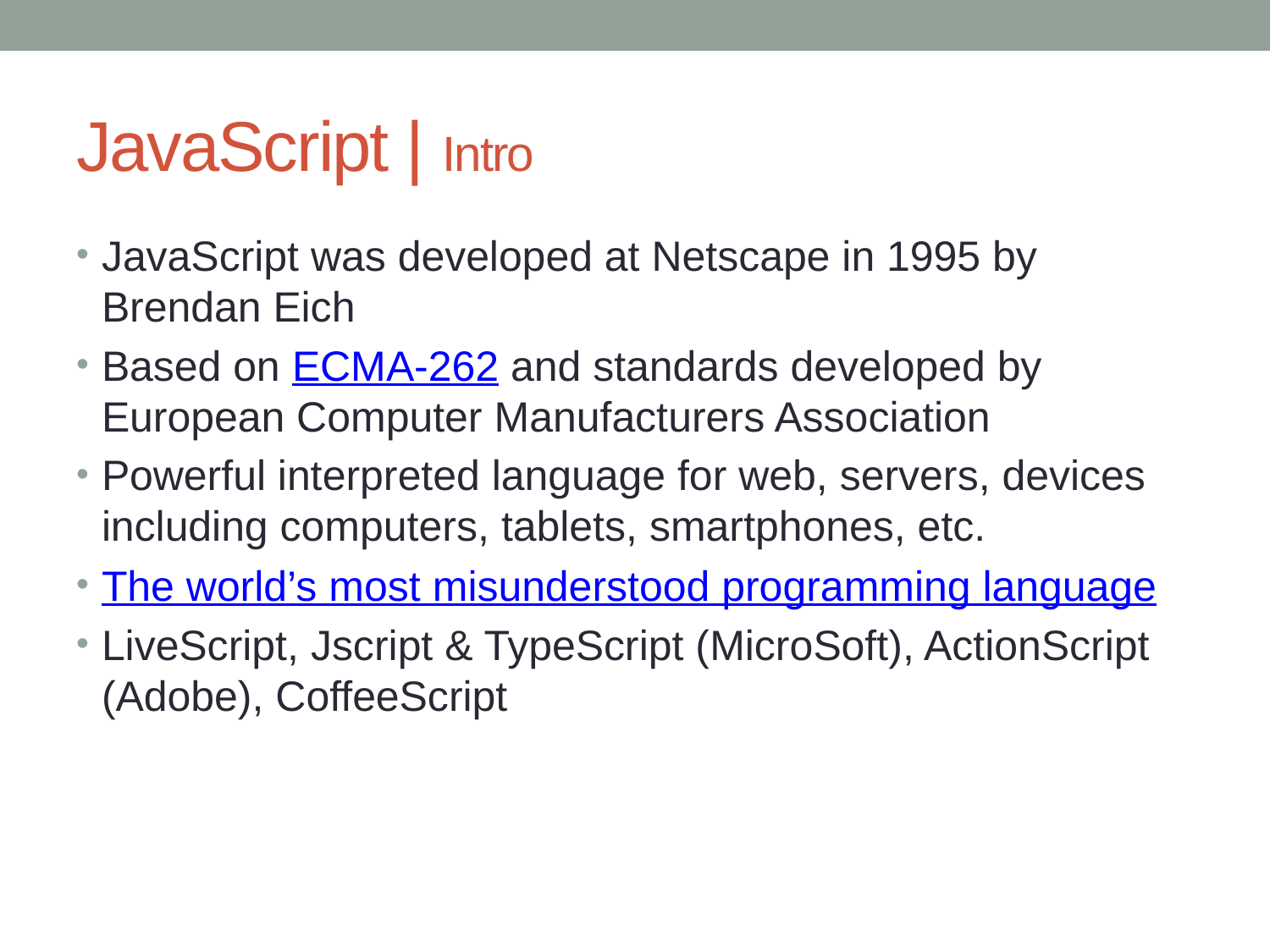

# JavaScript | Intro
JavaScript was developed at Netscape in 1995 by Brendan Eich
Based on ECMA-262 and standards developed by European Computer Manufacturers Association
Powerful interpreted language for web, servers, devices including computers, tablets, smartphones, etc.
The world’s most misunderstood programming language
LiveScript, Jscript & TypeScript (MicroSoft), ActionScript (Adobe), CoffeeScript